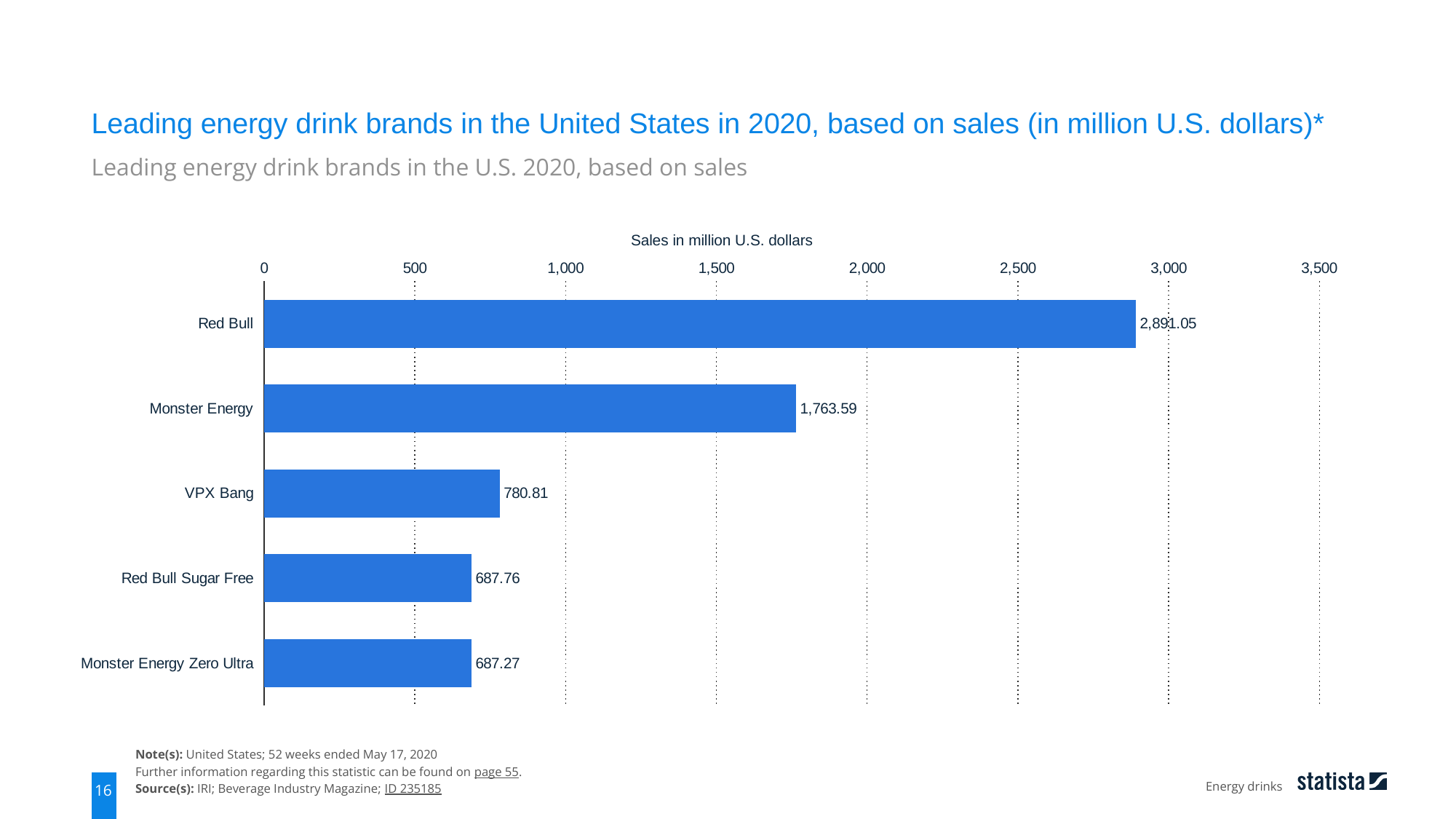

Leading energy drink brands in the United States in 2020, based on sales (in million U.S. dollars)*
Leading energy drink brands in the U.S. 2020, based on sales
Sales in million U.S. dollars

### Chart

| Category | Sales (million US dollars) |
|---|---|
| Red Bull | 2891.05 |
| Monster Energy | 1763.59 |
| VPX Bang | 780.81 |
| Red Bull Sugar Free | 687.76 |
| Monster Energy Zero Ultra | 687.27 |
Note(s): United States; 52 weeks ended May 17, 2020
Further information regarding this statistic can be found on page 55.
Source(s): IRI; Beverage Industry Magazine; ID 235185
Energy drinks

16